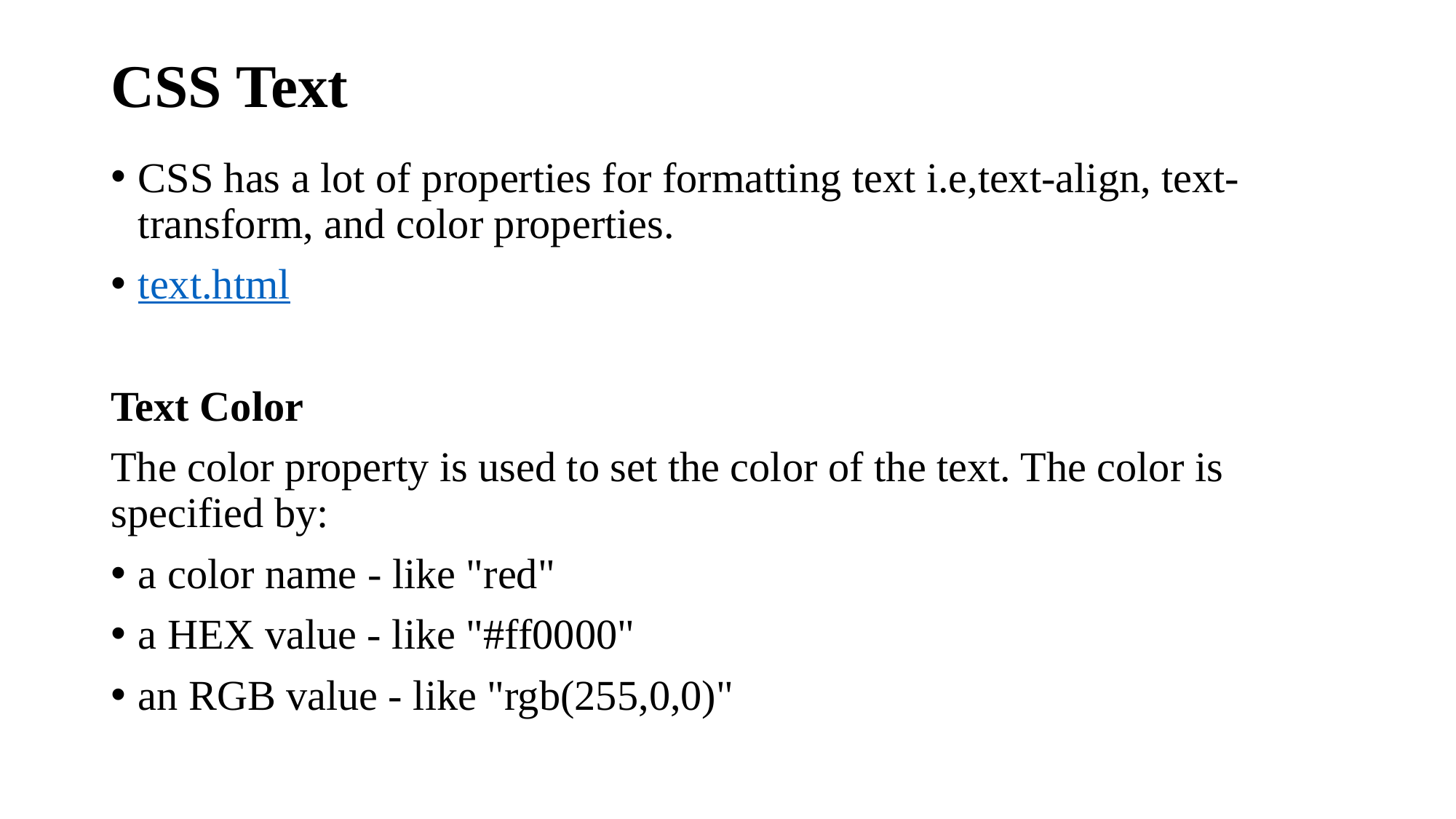

# CSS Text
CSS has a lot of properties for formatting text i.e,text-align, text-transform, and color properties.
text.html

Text Color
The color property is used to set the color of the text. The color is specified by:
a color name - like "red"
a HEX value - like "#ff0000"
an RGB value - like "rgb(255,0,0)"